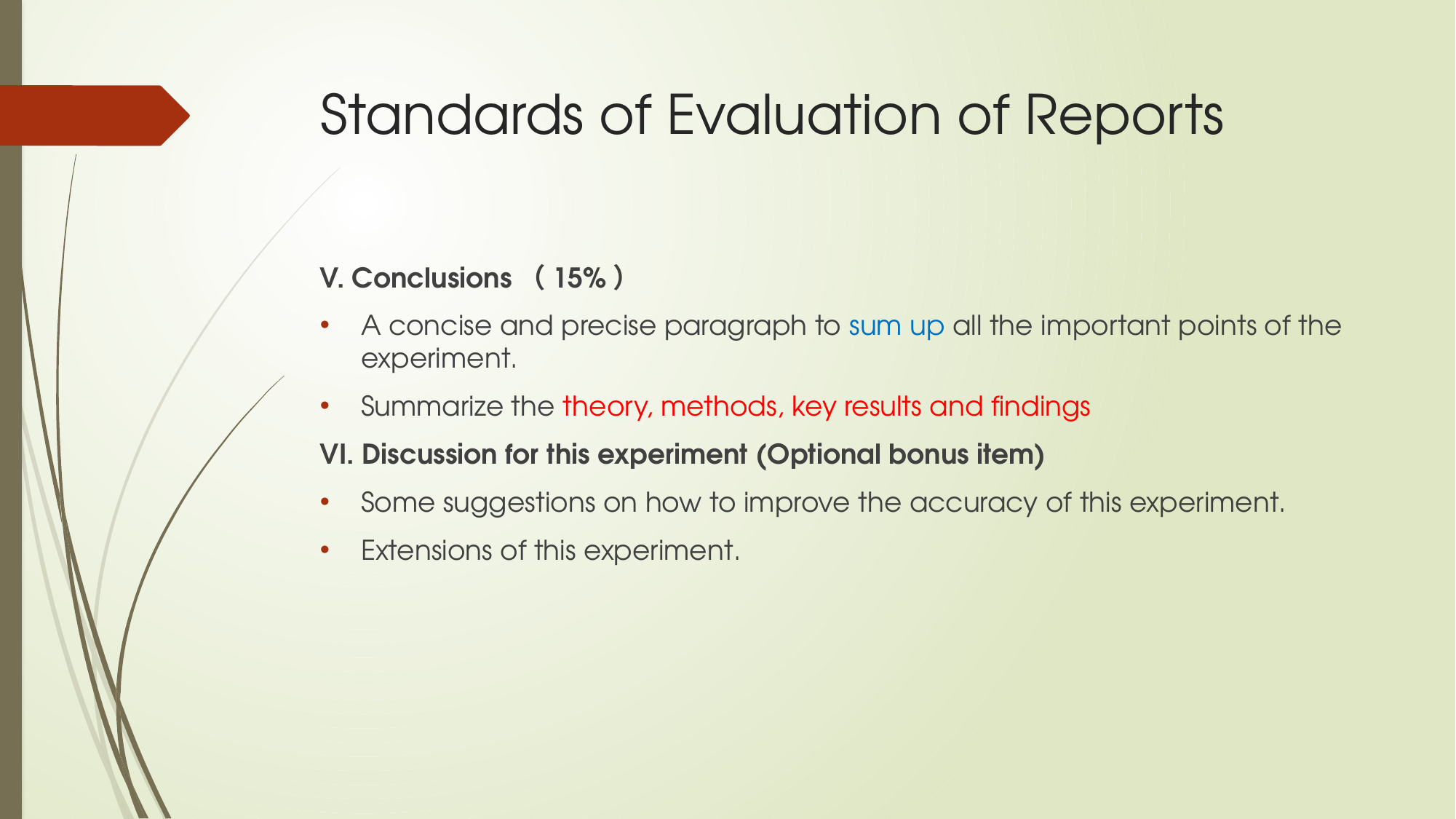

# Standards of Evaluation of Reports
V. Conclusions（15%）
A concise and precise paragraph to sum up all the important points of the experiment.
Summarize the theory, methods, key results and findings
VI. Discussion for this experiment (Optional bonus item)
Some suggestions on how to improve the accuracy of this experiment.
Extensions of this experiment.